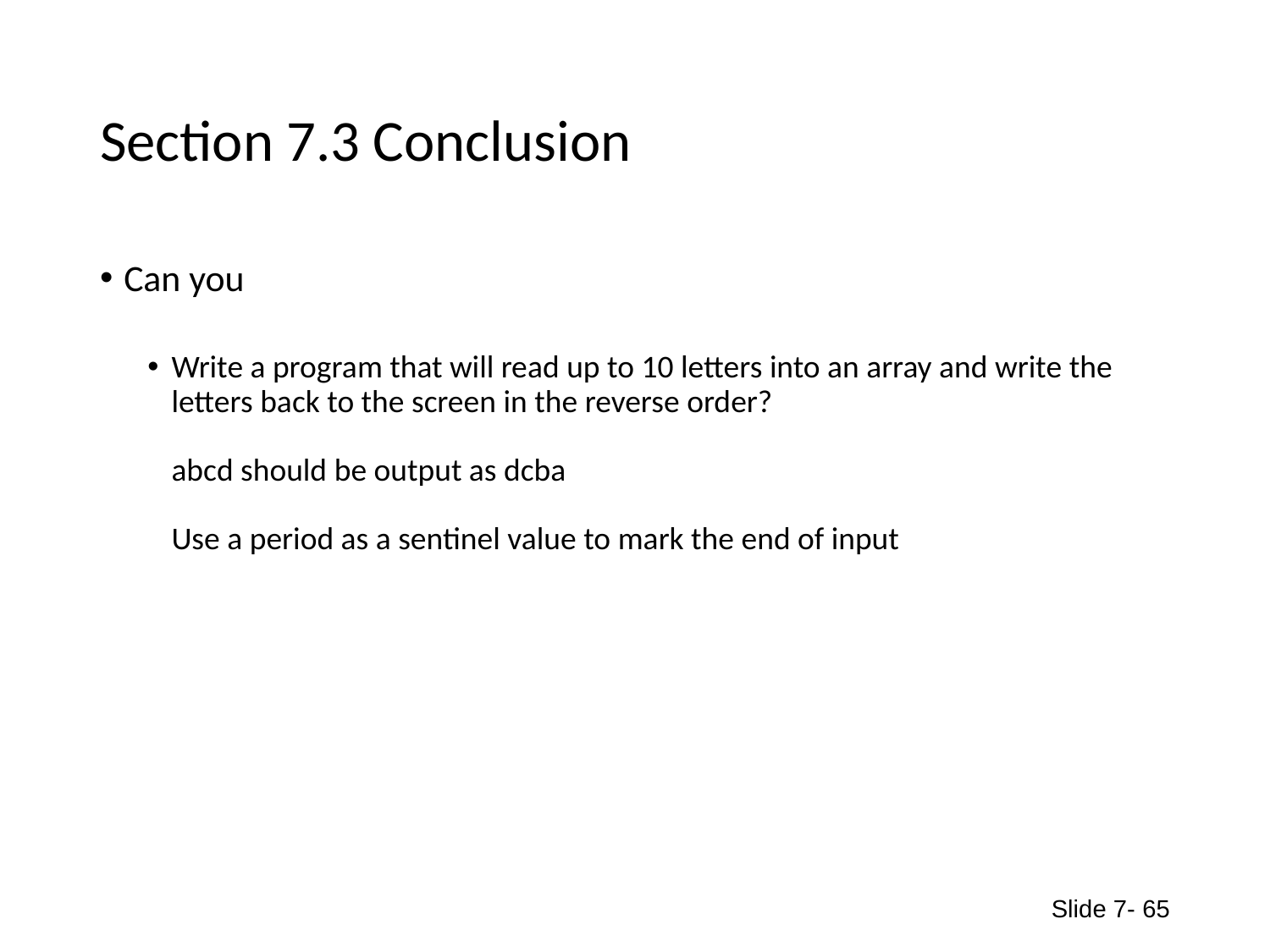

# Section 7.3 Conclusion
Can you
Write a program that will read up to 10 letters into an array and write the letters back to the screen in the reverse order?
abcd should be output as dcba
Use a period as a sentinel value to mark the end of input
Slide 7- 65